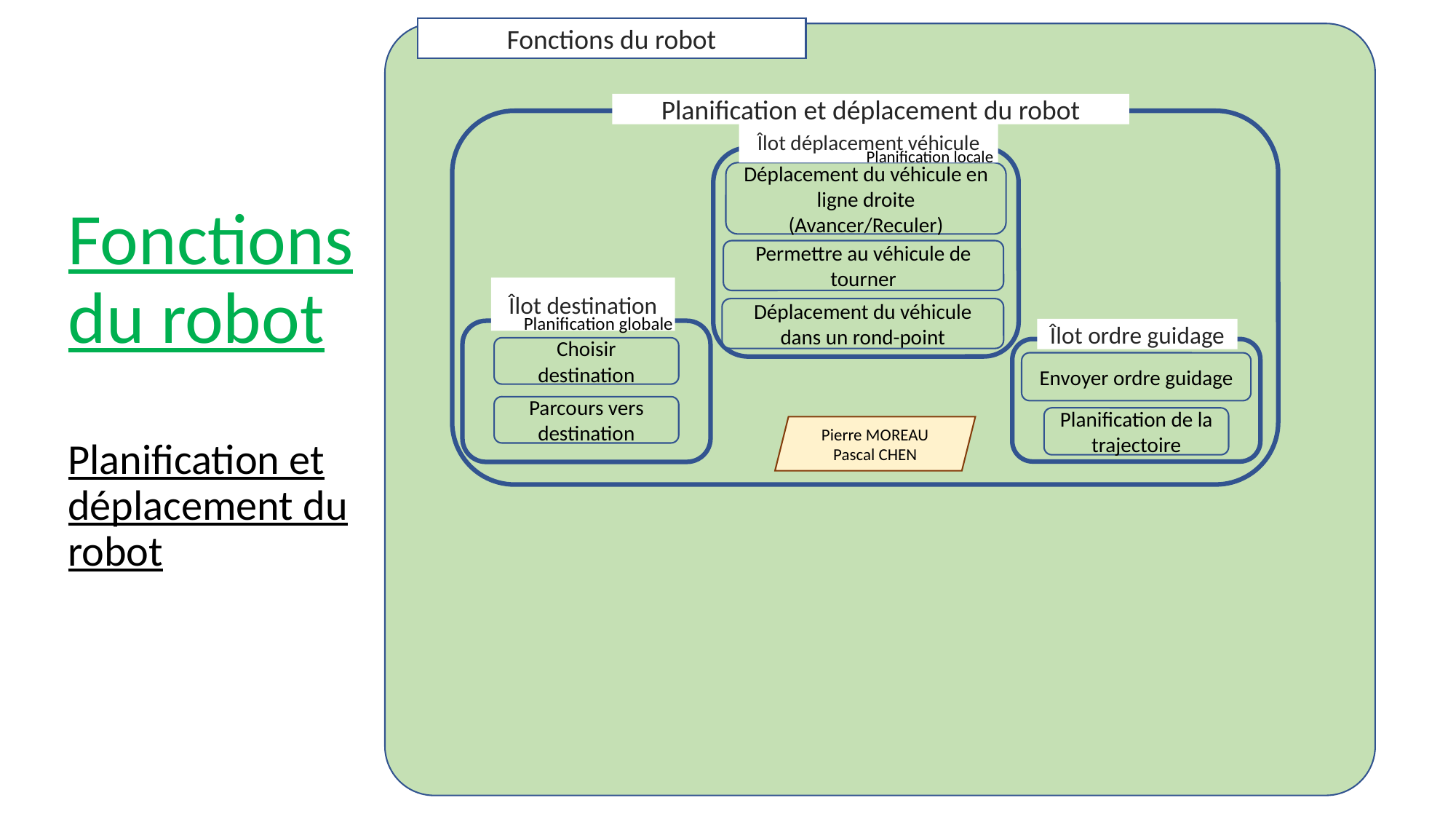

Fonctions du robot
# Fonctions du robot Planification et déplacement du robot

Planification et déplacement du robot

Îlot déplacement véhicule
Planification locale

Déplacement du véhicule en ligne droite (Avancer/Reculer)
Permettre au véhicule de tourner
Îlot destination
Déplacement du véhicule dans un rond-point
Planification globale
Îlot ordre guidage

Choisir destination

Envoyer ordre guidage
Parcours vers destination
Planification de la trajectoire
Pierre MOREAU
Pascal CHEN